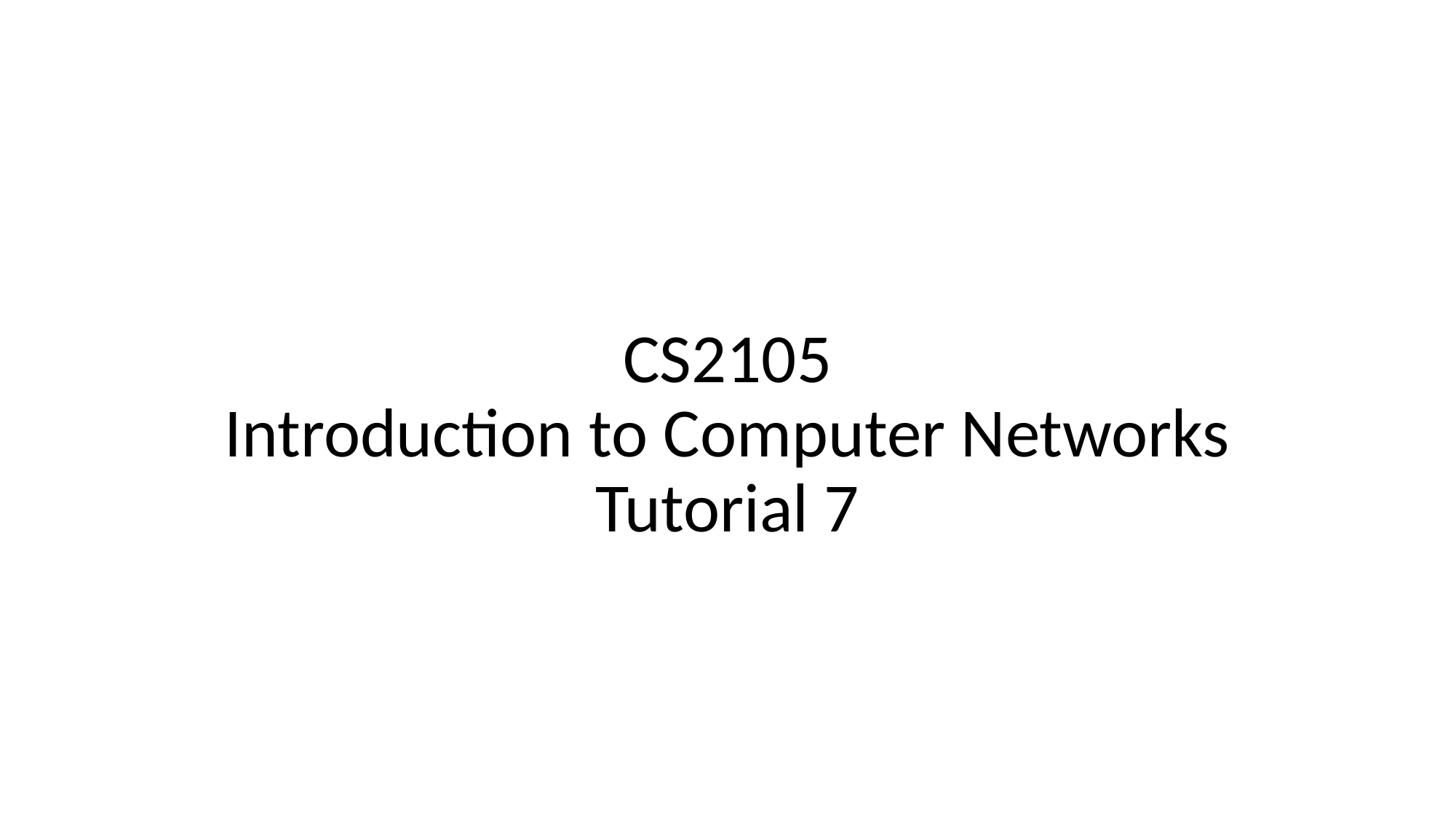

# CS2105 Introduction to Computer Networks Tutorial 7